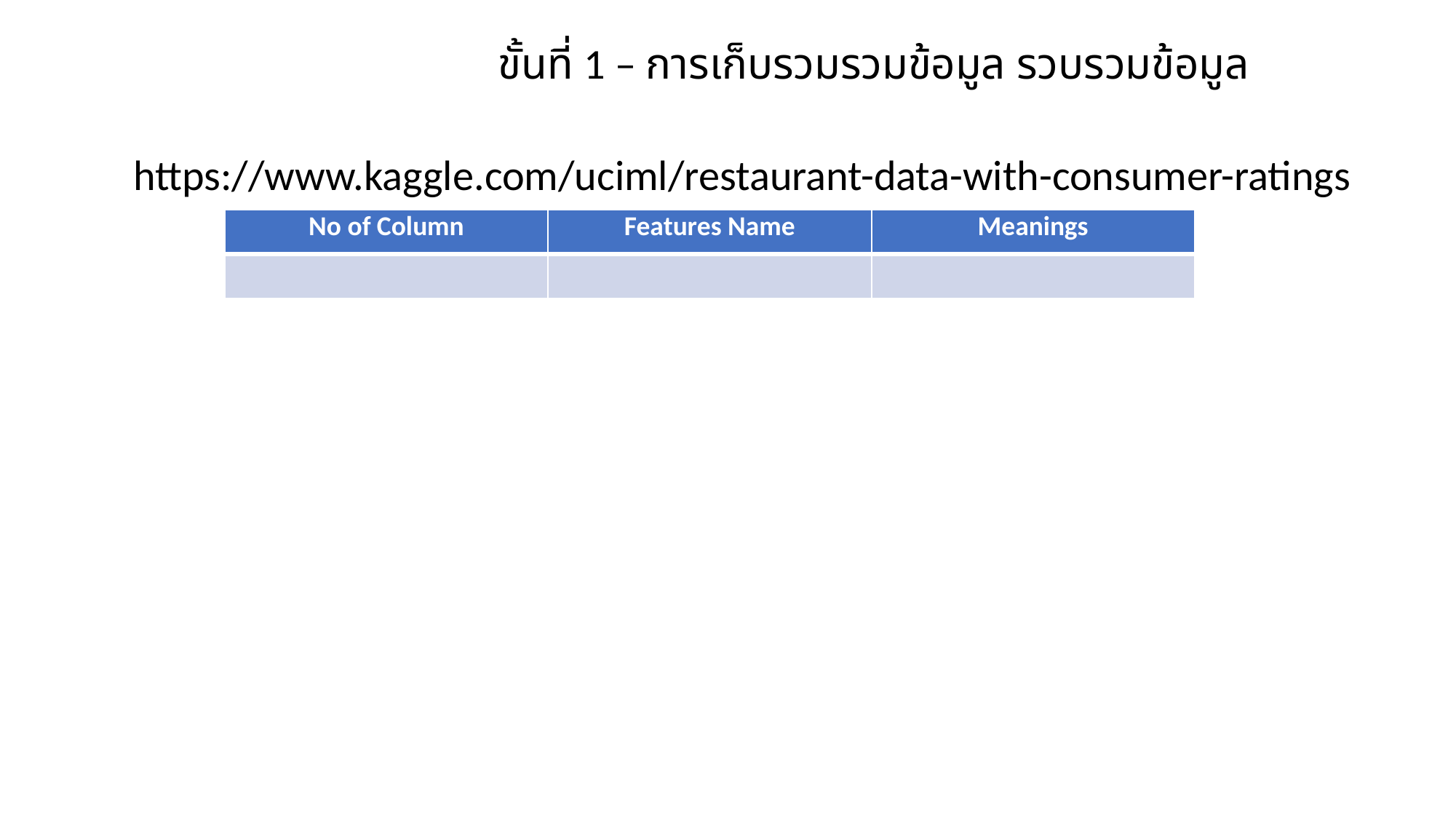

ขั้นที่ 1 – การเก็บรวมรวมข้อมูล รวบรวมข้อมูล
https://www.kaggle.com/uciml/restaurant-data-with-consumer-ratings
| No of Column | Features Name | Meanings |
| --- | --- | --- |
|  |  |  |